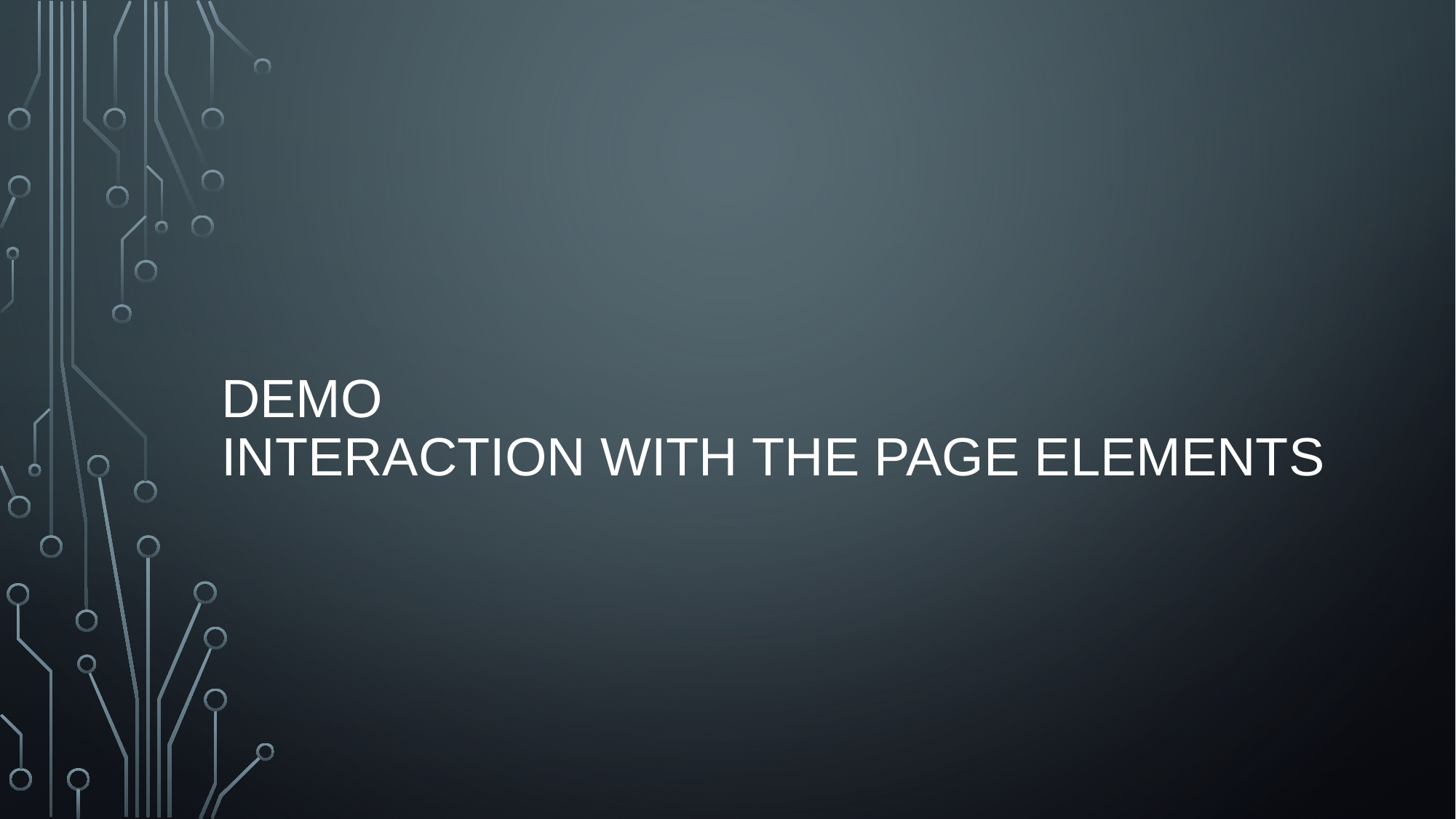

# Demo interaction with the page elements